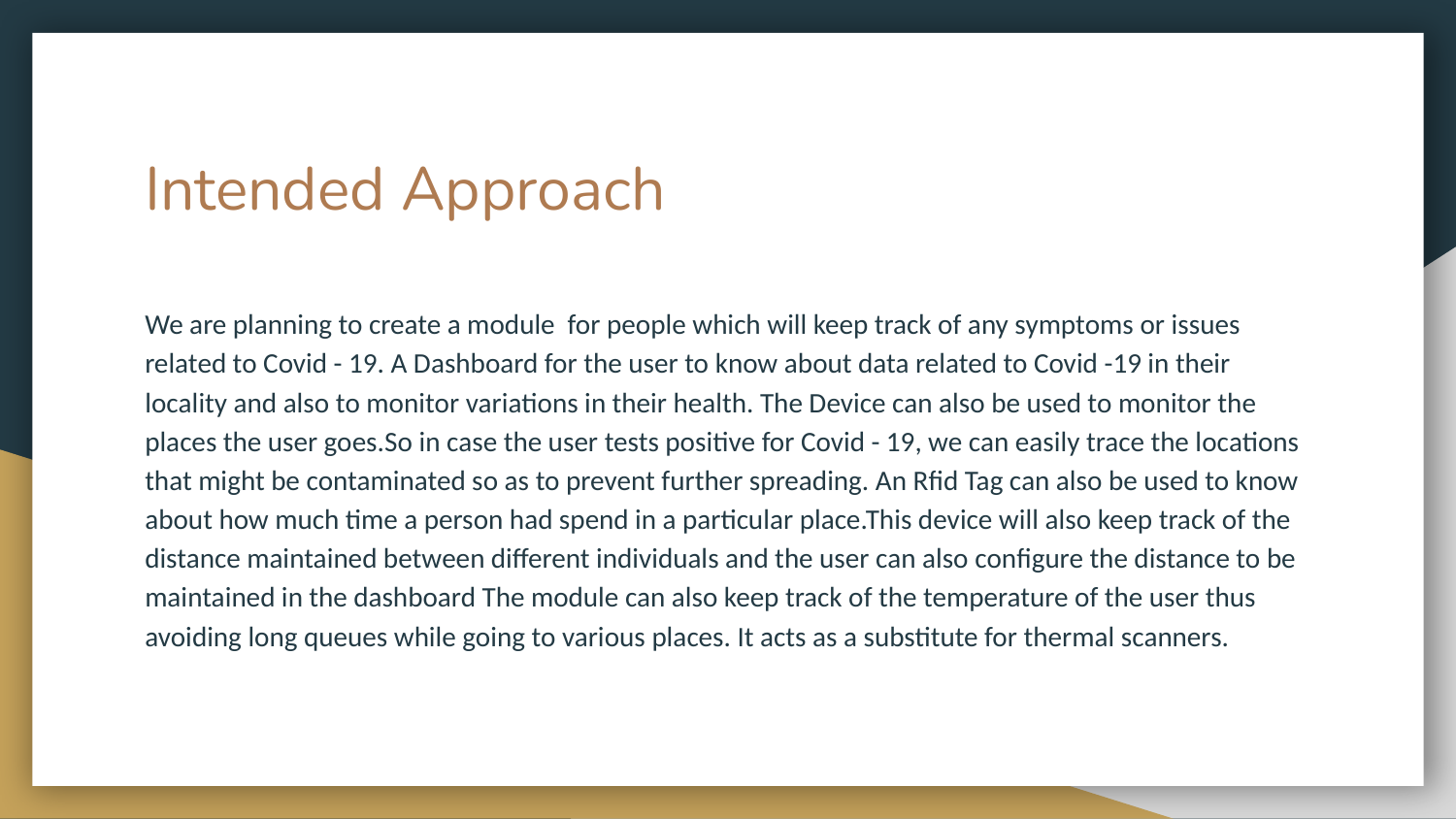

# Intended Approach

We are planning to create a module  for people which will keep track of any symptoms or issues related to Covid - 19. A Dashboard for the user to know about data related to Covid -19 in their locality and also to monitor variations in their health. The Device can also be used to monitor the places the user goes.So in case the user tests positive for Covid - 19, we can easily trace the locations that might be contaminated so as to prevent further spreading. An Rfid Tag can also be used to know about how much time a person had spend in a particular place.This device will also keep track of the distance maintained between different individuals and the user can also configure the distance to be maintained in the dashboard The module can also keep track of the temperature of the user thus avoiding long queues while going to various places. It acts as a substitute for thermal scanners.